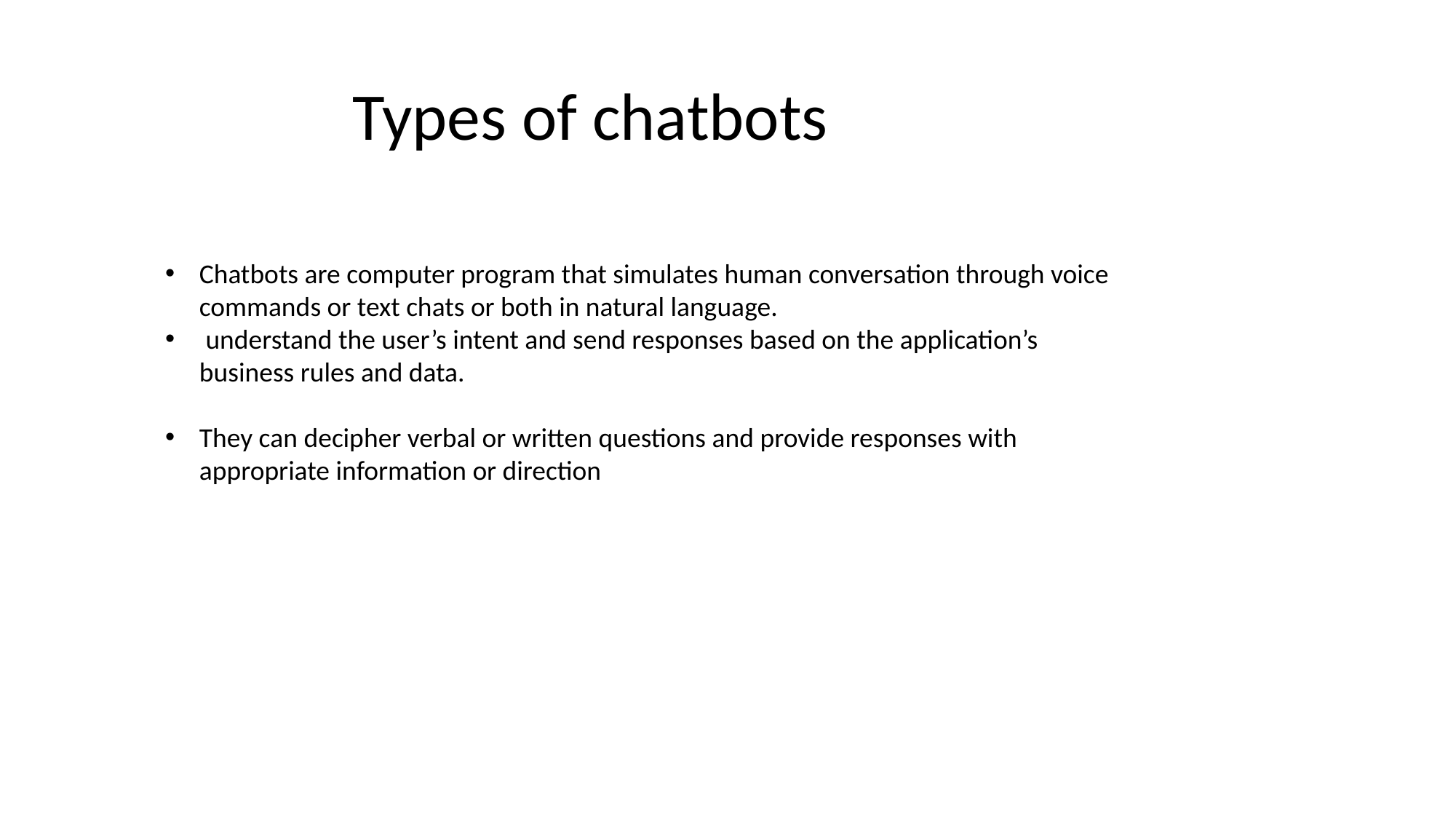

# Types of chatbots
Chatbots are computer program that simulates human conversation through voice commands or text chats or both in natural language.
 understand the user’s intent and send responses based on the application’s business rules and data.

They can decipher verbal or written questions and provide responses with appropriate information or direction